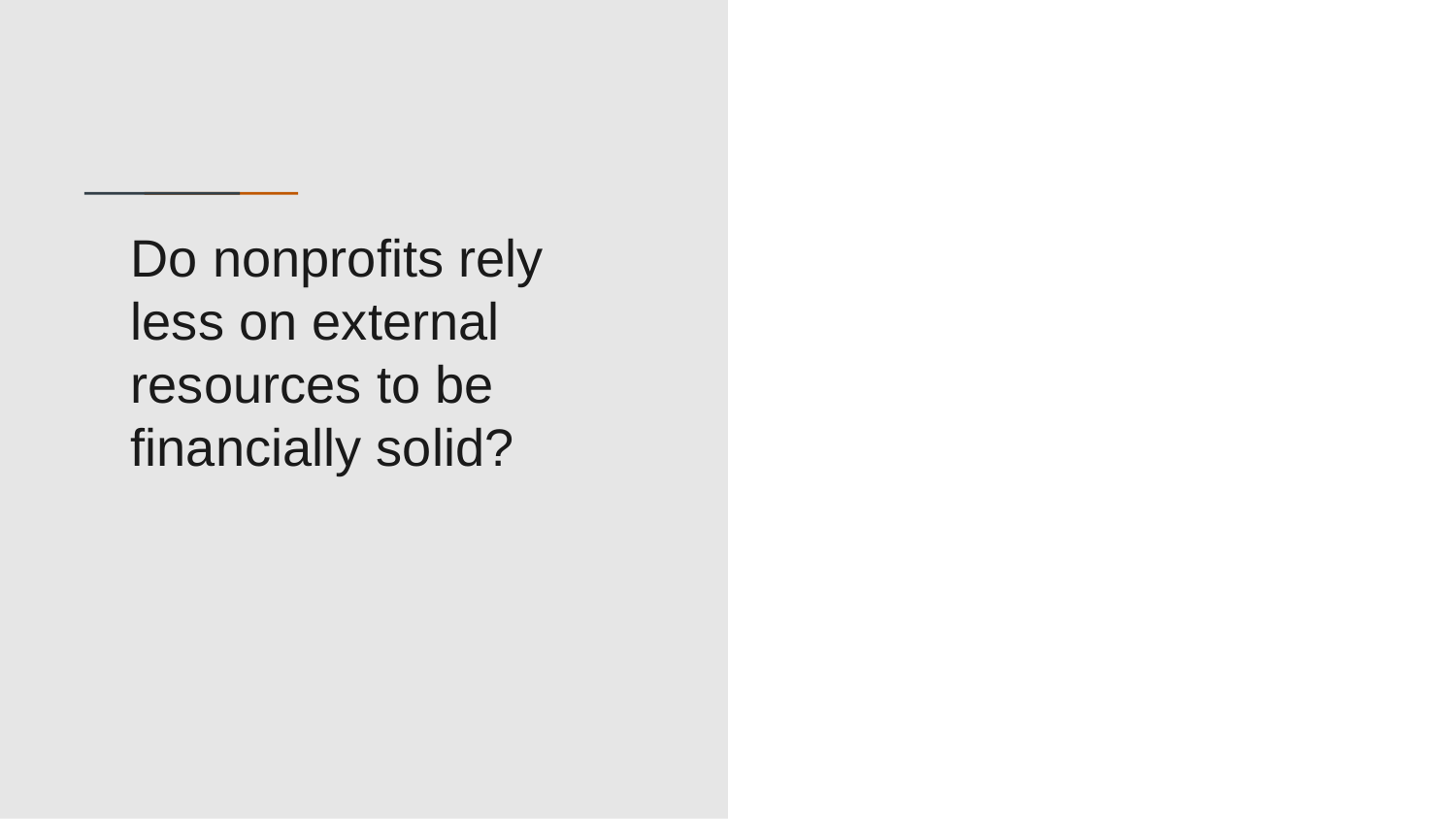

# Do nonprofits rely less on external resources to be financially solid?